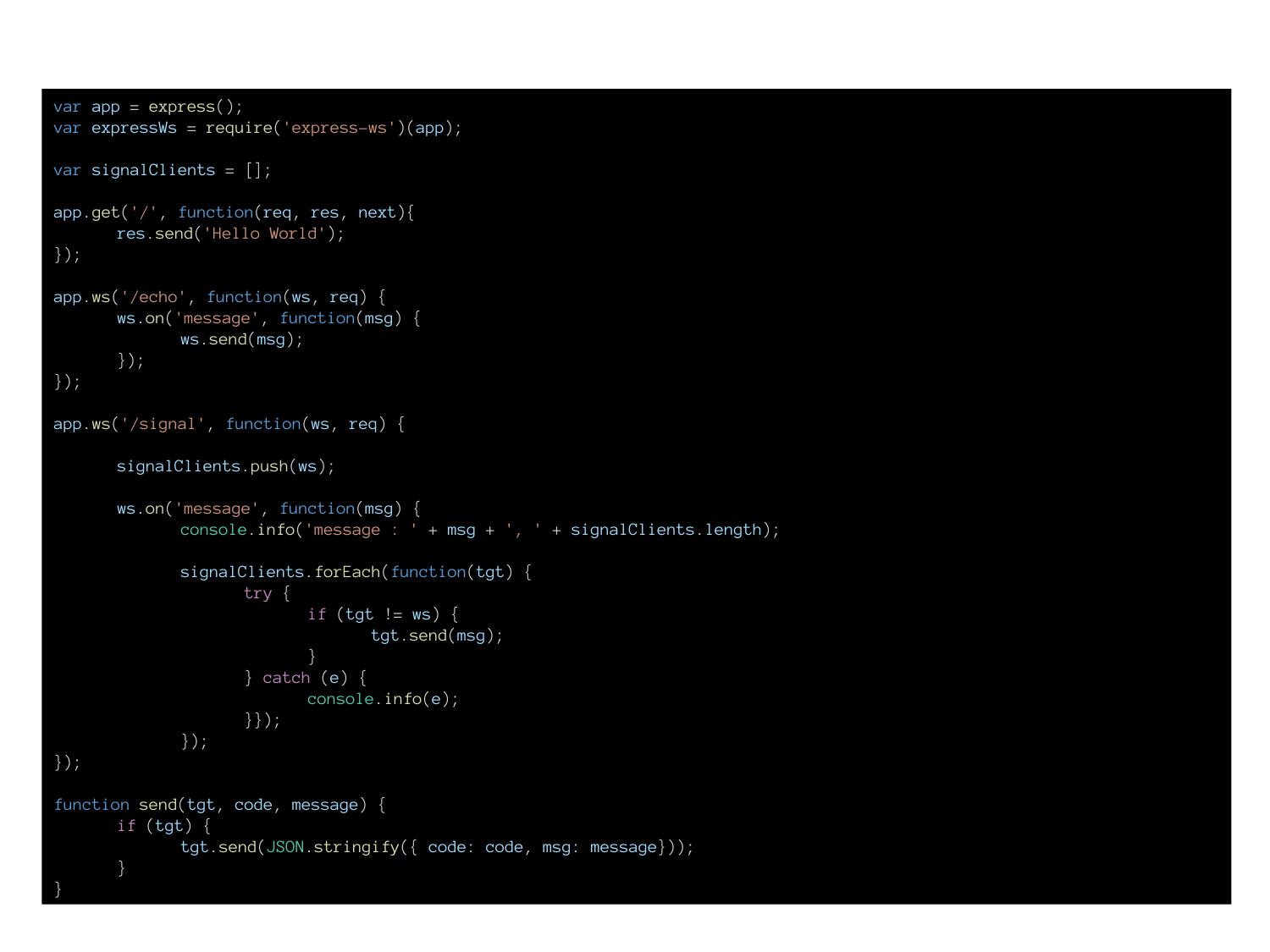

var app = express();
var expressWs = require('express-ws')(app);
var signalClients = [];
app.get('/', function(req, res, next){
res.send('Hello World');
});
app.ws('/echo', function(ws, req) {
ws.on('message', function(msg) {
ws.send(msg);
});
});
app.ws('/signal', function(ws, req) {
signalClients.push(ws);
ws.on('message', function(msg) {
console.info('message : ' + msg + ', ' + signalClients.length);
signalClients.forEach(function(tgt) {
try {
if (tgt != ws) {
tgt.send(msg);
}
} catch (e) {
console.info(e);
}});
});
});
function send(tgt, code, message) {
if (tgt) {
tgt.send(JSON.stringify({ code: code, msg: message}));
}
}